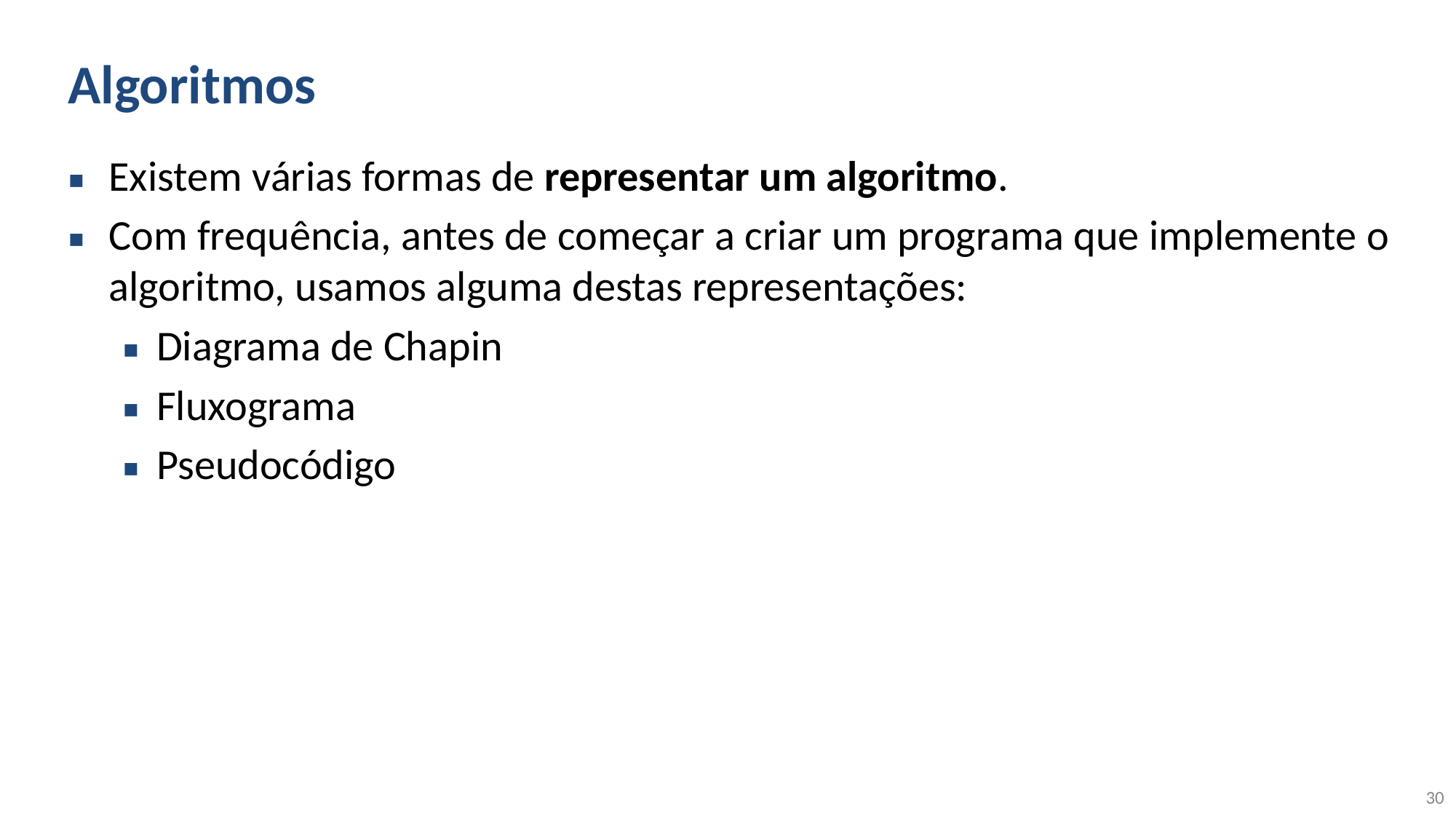

# Algoritmos
Existem várias formas de representar um algoritmo.
Com frequência, antes de começar a criar um programa que implemente o algoritmo, usamos alguma destas representações:
Diagrama de Chapin
Fluxograma
Pseudocódigo

30